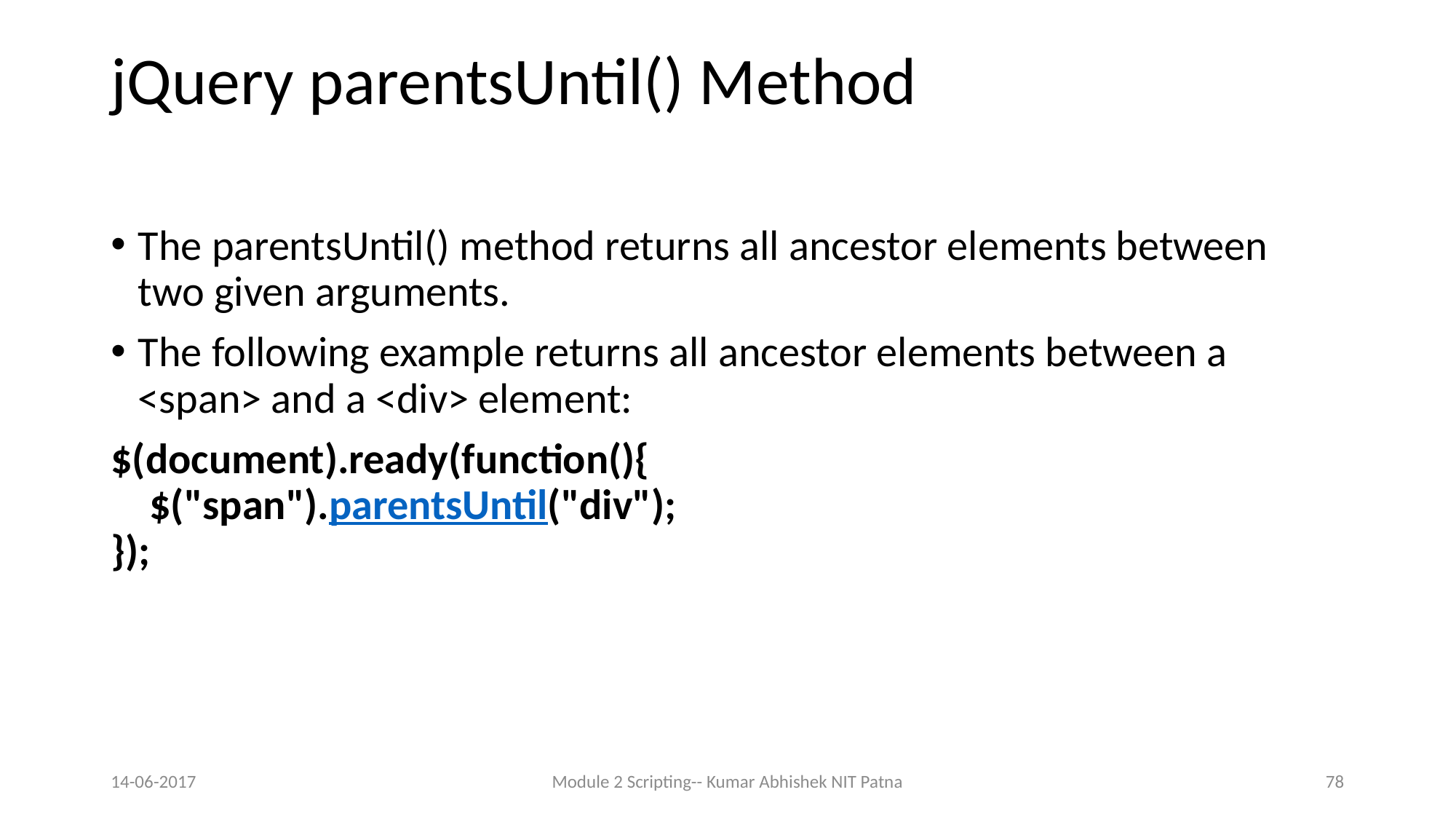

# jQuery parentsUntil() Method
The parentsUntil() method returns all ancestor elements between two given arguments.
The following example returns all ancestor elements between a <span> and a <div> element:
$(document).ready(function(){
    $("span").parentsUntil("div");
});

14-06-2017
Module 2 Scripting-- Kumar Abhishek NIT Patna
78